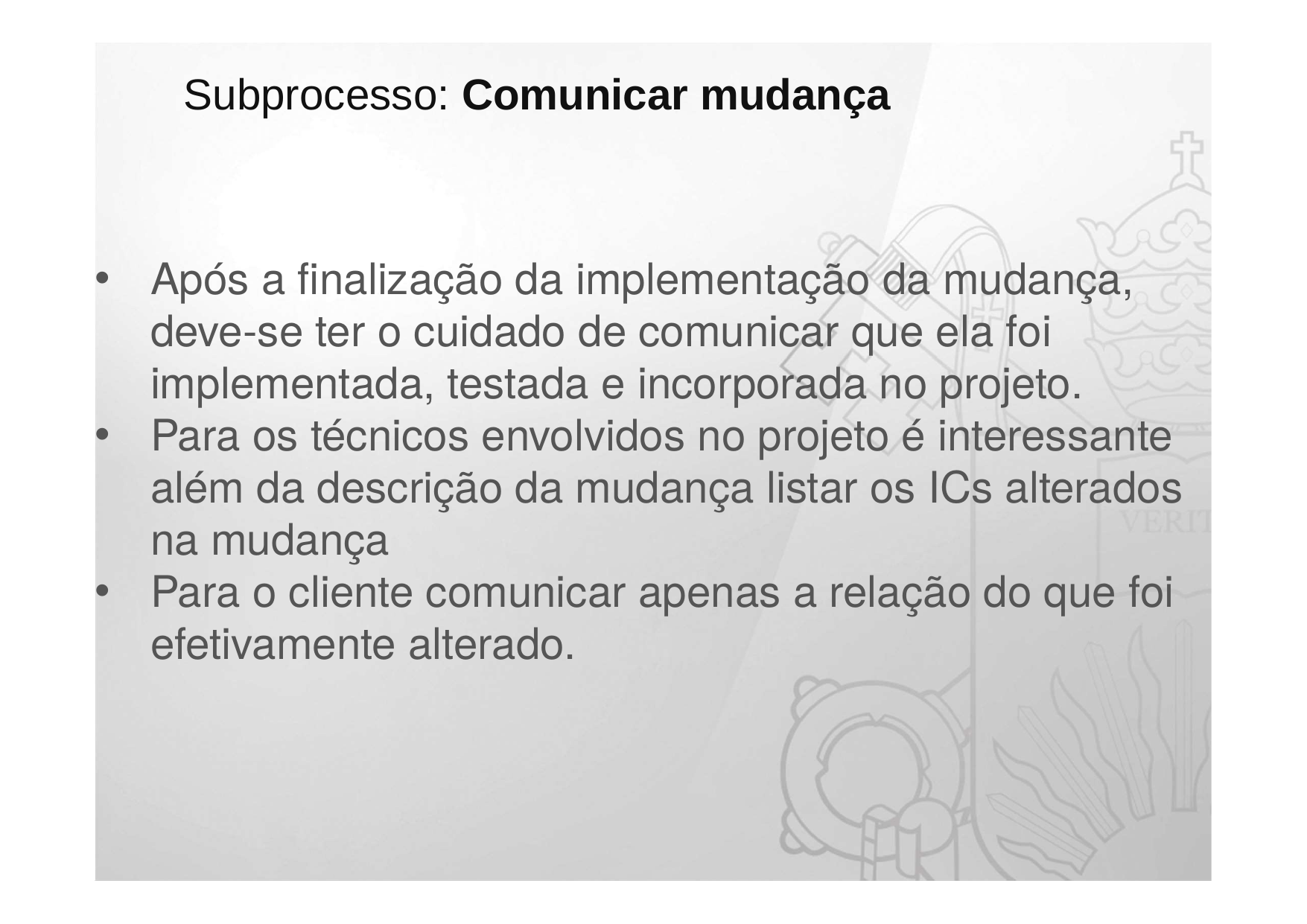

# Subprocesso: Comunicar mudança
Após a finalização da implementação da mudança, deve-se ter o cuidado de comunicar que ela foi implementada, testada e incorporada no projeto.
Para os técnicos envolvidos no projeto é interessante além da descrição da mudança listar os ICs alterados na mudança
Para o cliente comunicar apenas a relação do que foi efetivamente alterado.